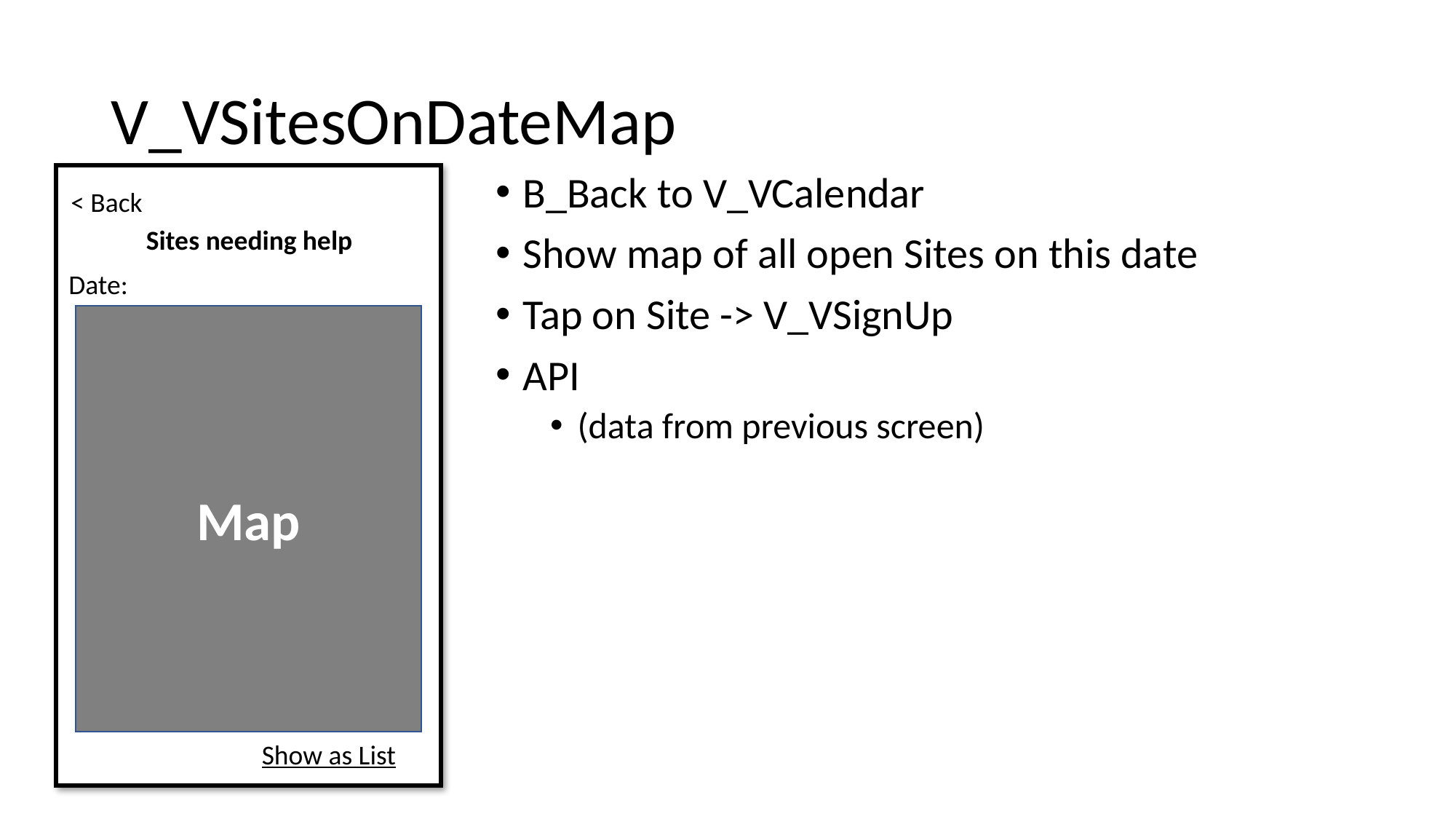

# V_VSitesOnDateMap

B_Back to V_VCalendar
Show map of all open Sites on this date
Tap on Site -> V_VSignUp
API
(data from previous screen)
< Back
Sites needing help
Date:
Map
Show as List